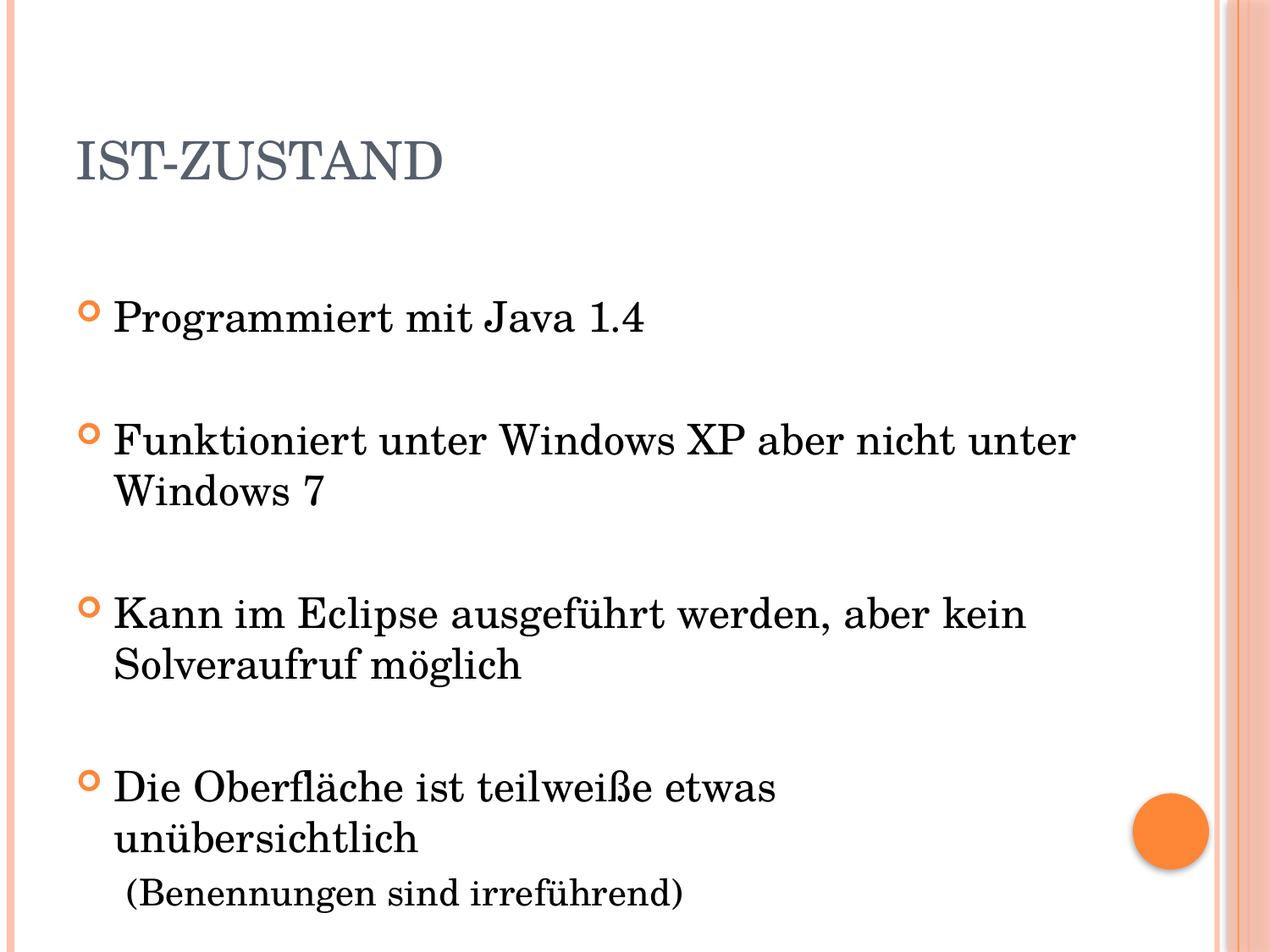

# Ist-Zustand

Programmiert mit Java 1.4

Funktioniert unter Windows XP aber nicht unter Windows 7

Kann im Eclipse ausgeführt werden, aber kein Solveraufruf möglich

Die Oberfläche ist teilweiße etwas unübersichtlich
(Benennungen sind irreführend)